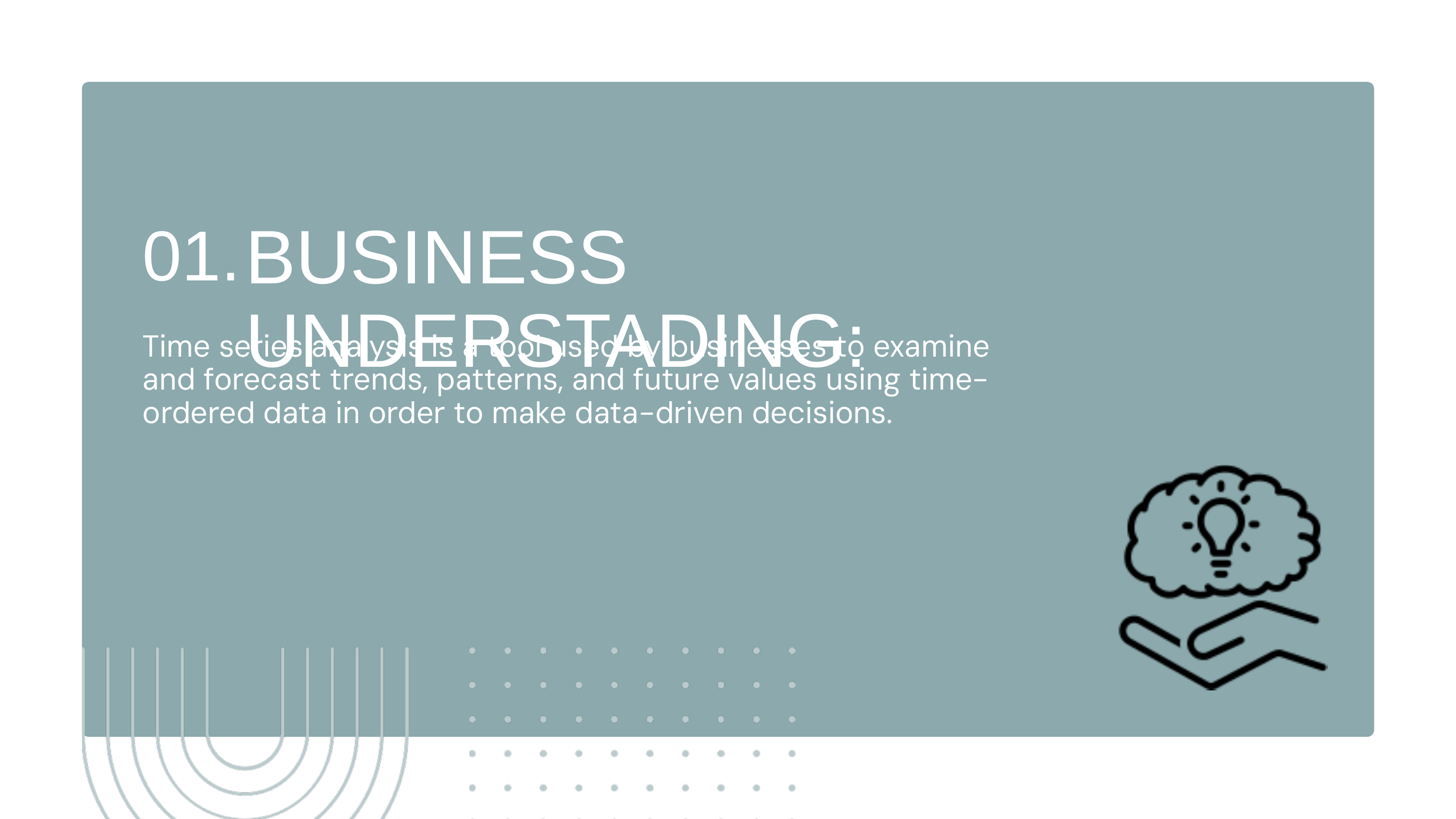

BUSINESS UNDERSTADING:
01.
Time series analysis is a tool used by businesses to examine and forecast trends, patterns, and future values using time-ordered data in order to make data-driven decisions.